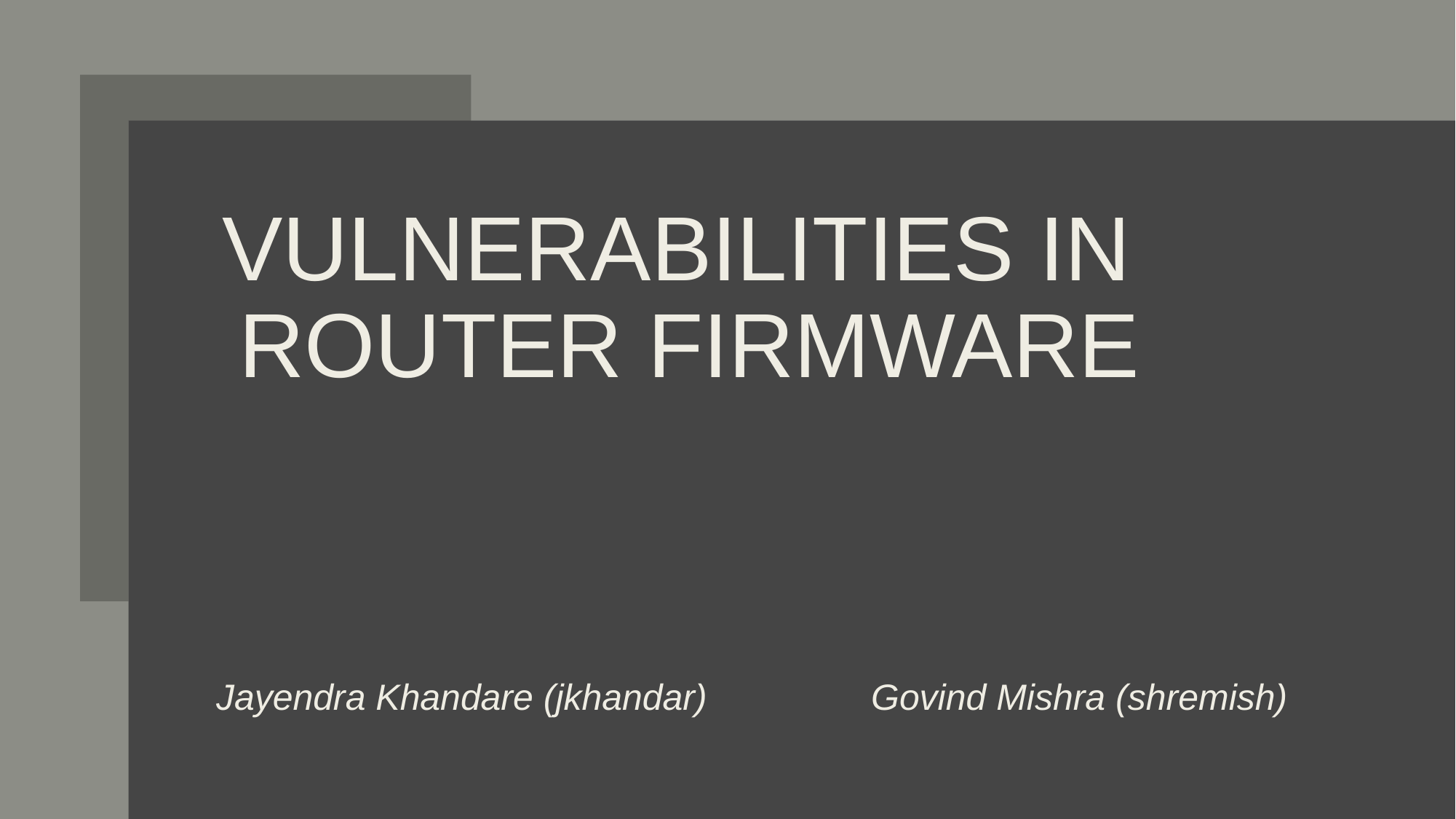

# vulnerabilities In router firmware
Jayendra Khandare (jkhandar)		Govind Mishra (shremish)